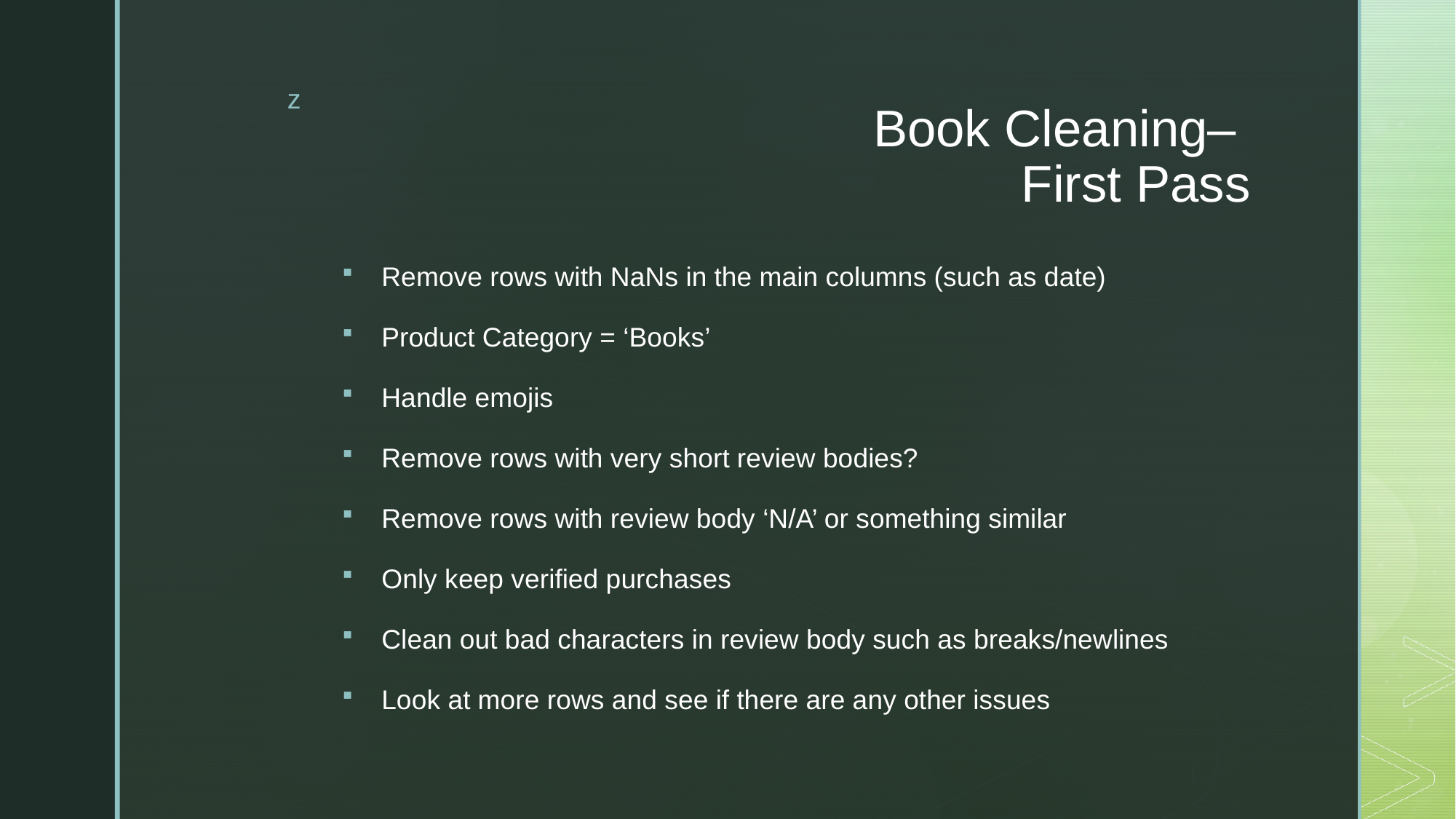

# Book Cleaning– First Pass
Remove rows with NaNs in the main columns (such as date)
Product Category = ‘Books’
Handle emojis
Remove rows with very short review bodies?
Remove rows with review body ‘N/A’ or something similar
Only keep verified purchases
Clean out bad characters in review body such as breaks/newlines
Look at more rows and see if there are any other issues